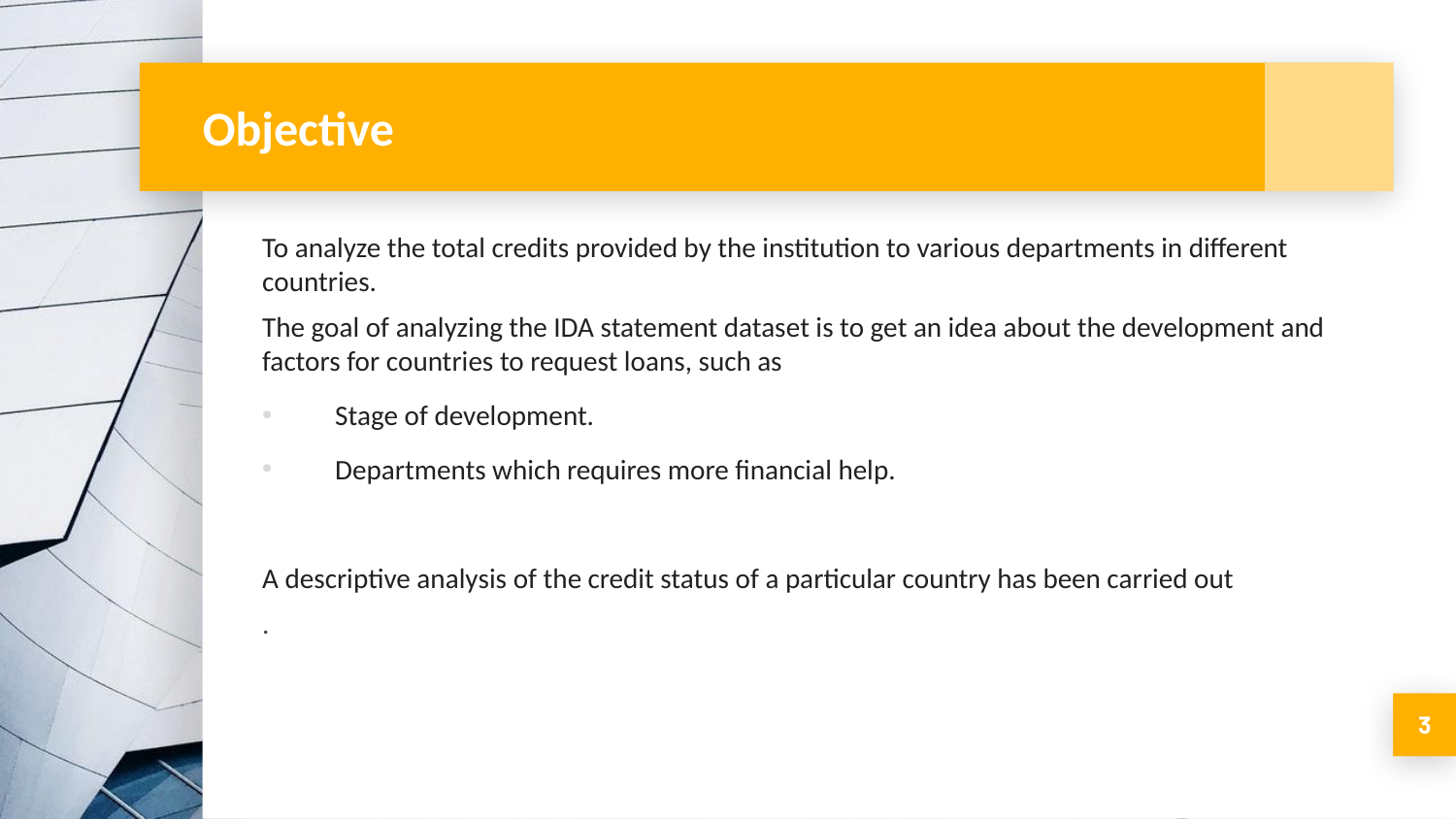

# Objective
To analyze the total credits provided by the institution to various departments in different countries.
The goal of analyzing the IDA statement dataset is to get an idea about the development and factors for countries to request loans, such as
Stage of development.
Departments which requires more financial help.

A descriptive analysis of the credit status of a particular country has been carried out
.
3